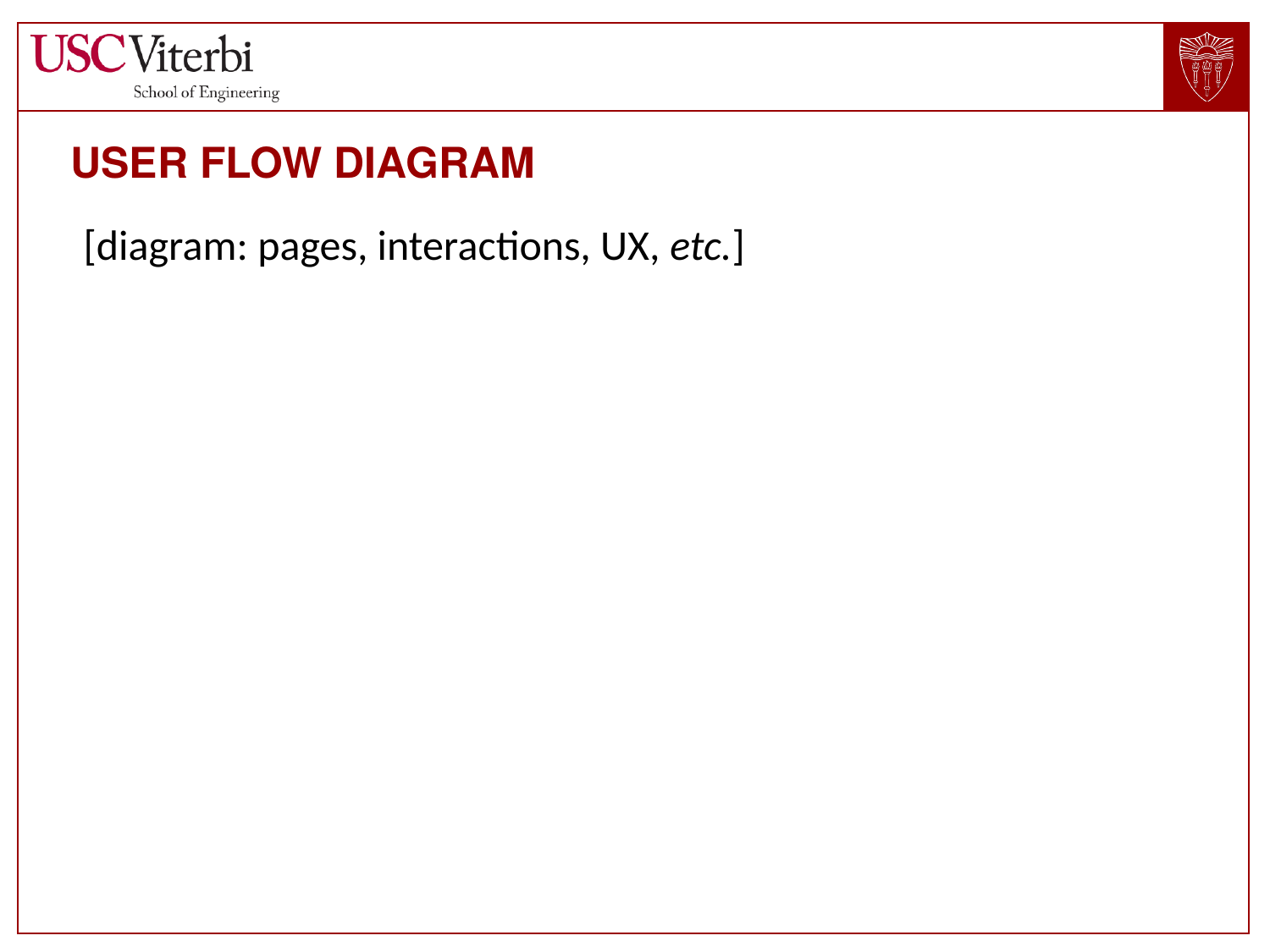

# User flow Diagram
[diagram: pages, interactions, UX, etc.]